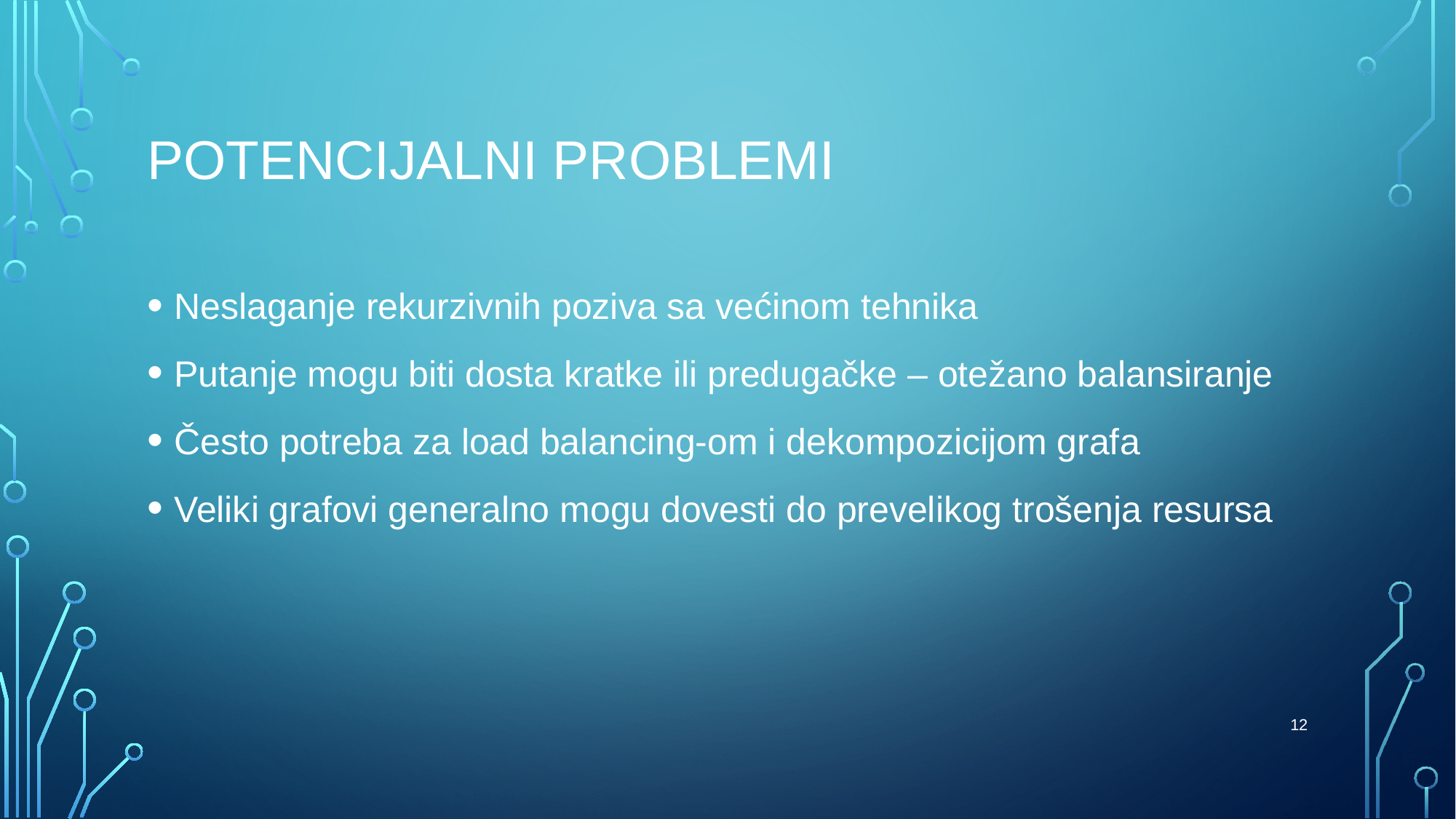

# Potencijalni problemi
Neslaganje rekurzivnih poziva sa većinom tehnika
Putanje mogu biti dosta kratke ili predugačke – otežano balansiranje
Često potreba za load balancing-om i dekompozicijom grafa
Veliki grafovi generalno mogu dovesti do prevelikog trošenja resursa
12